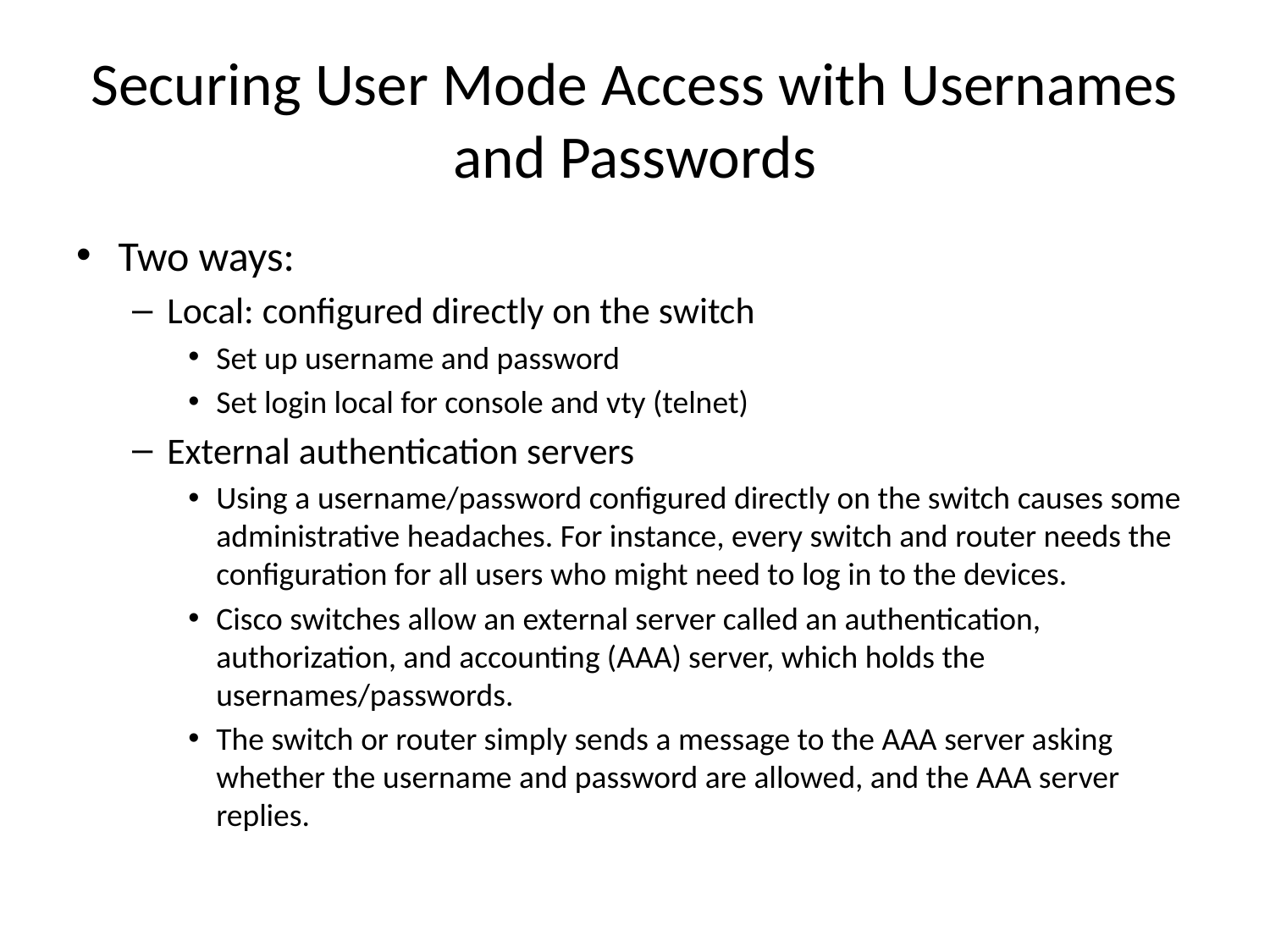

# Securing User Mode Access with Usernames and Passwords
Two ways:
Local: configured directly on the switch
Set up username and password
Set login local for console and vty (telnet)
External authentication servers
Using a username/password configured directly on the switch causes some administrative headaches. For instance, every switch and router needs the configuration for all users who might need to log in to the devices.
Cisco switches allow an external server called an authentication, authorization, and accounting (AAA) server, which holds the usernames/passwords.
The switch or router simply sends a message to the AAA server asking whether the username and password are allowed, and the AAA server replies.